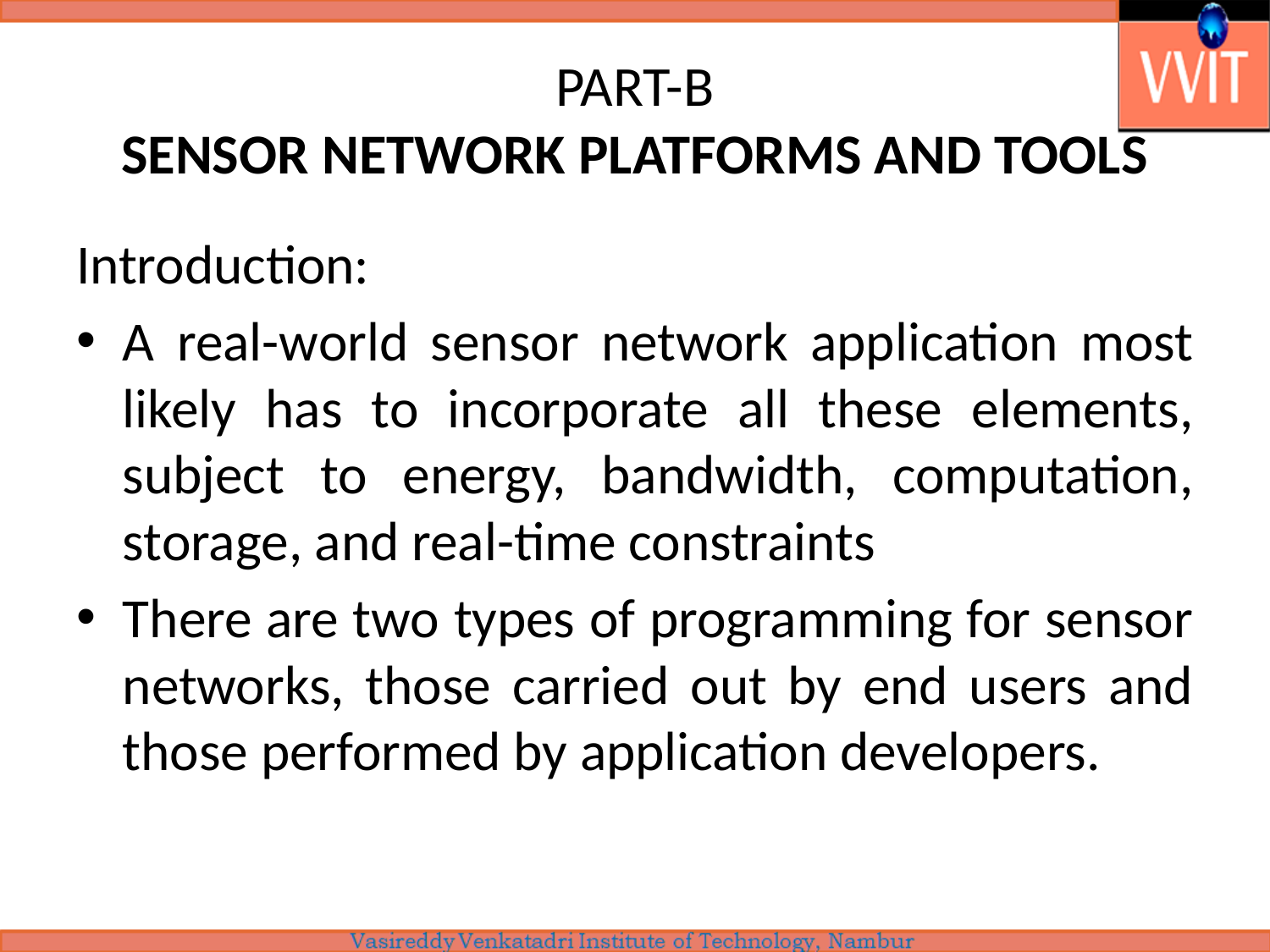

# PART-B SENSOR NETWORK PLATFORMS AND TOOLS
Introduction:
A real-world sensor network application most likely has to incorporate all these elements, subject to energy, bandwidth, computation, storage, and real-time constraints
There are two types of programming for sensor networks, those carried out by end users and those performed by application developers.